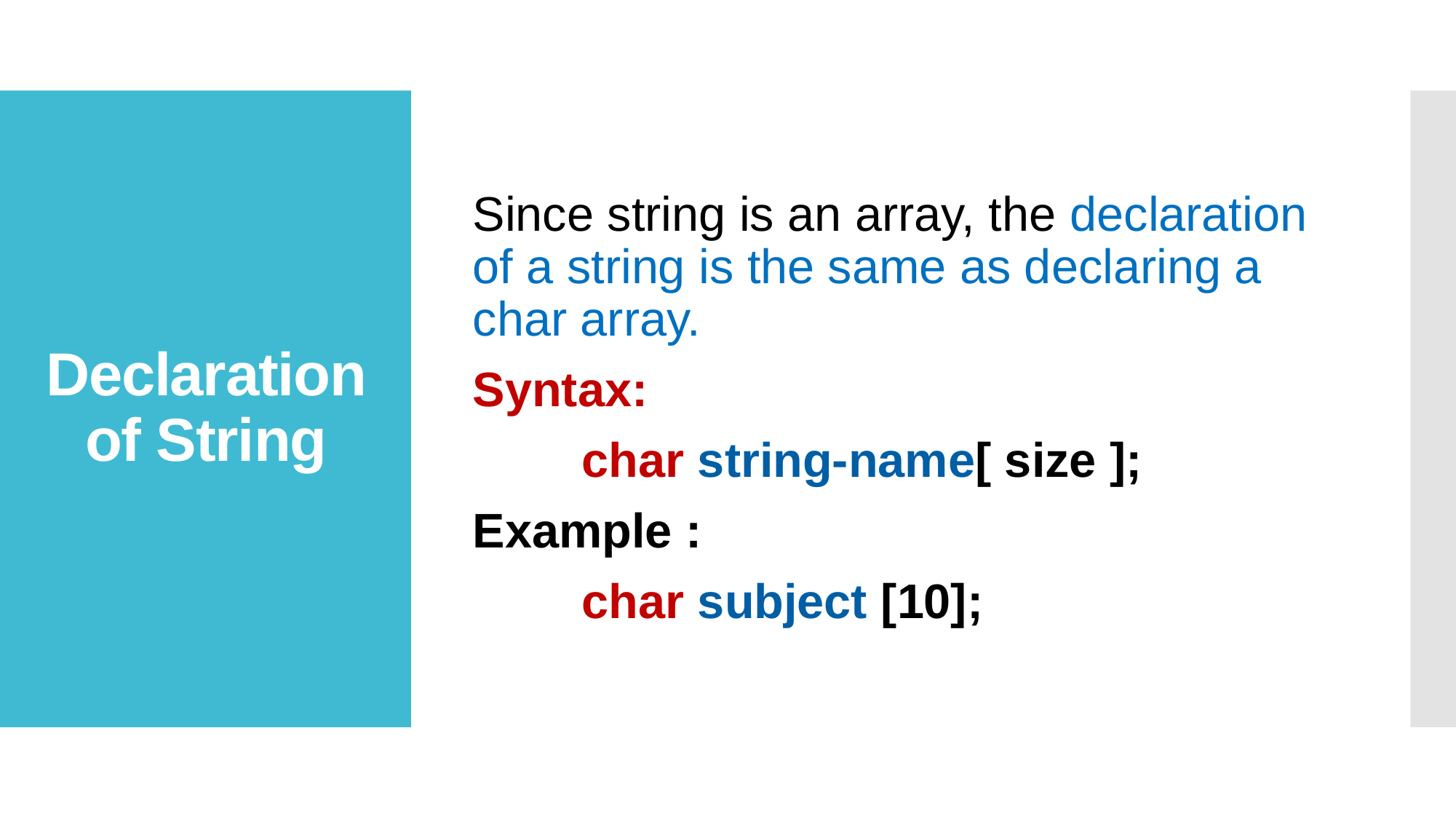

Since string is an array, the declaration of a string is the same as declaring a char array.
Syntax:
	char string-name[ size ];
Example :
	char subject [10];
# Declaration of String